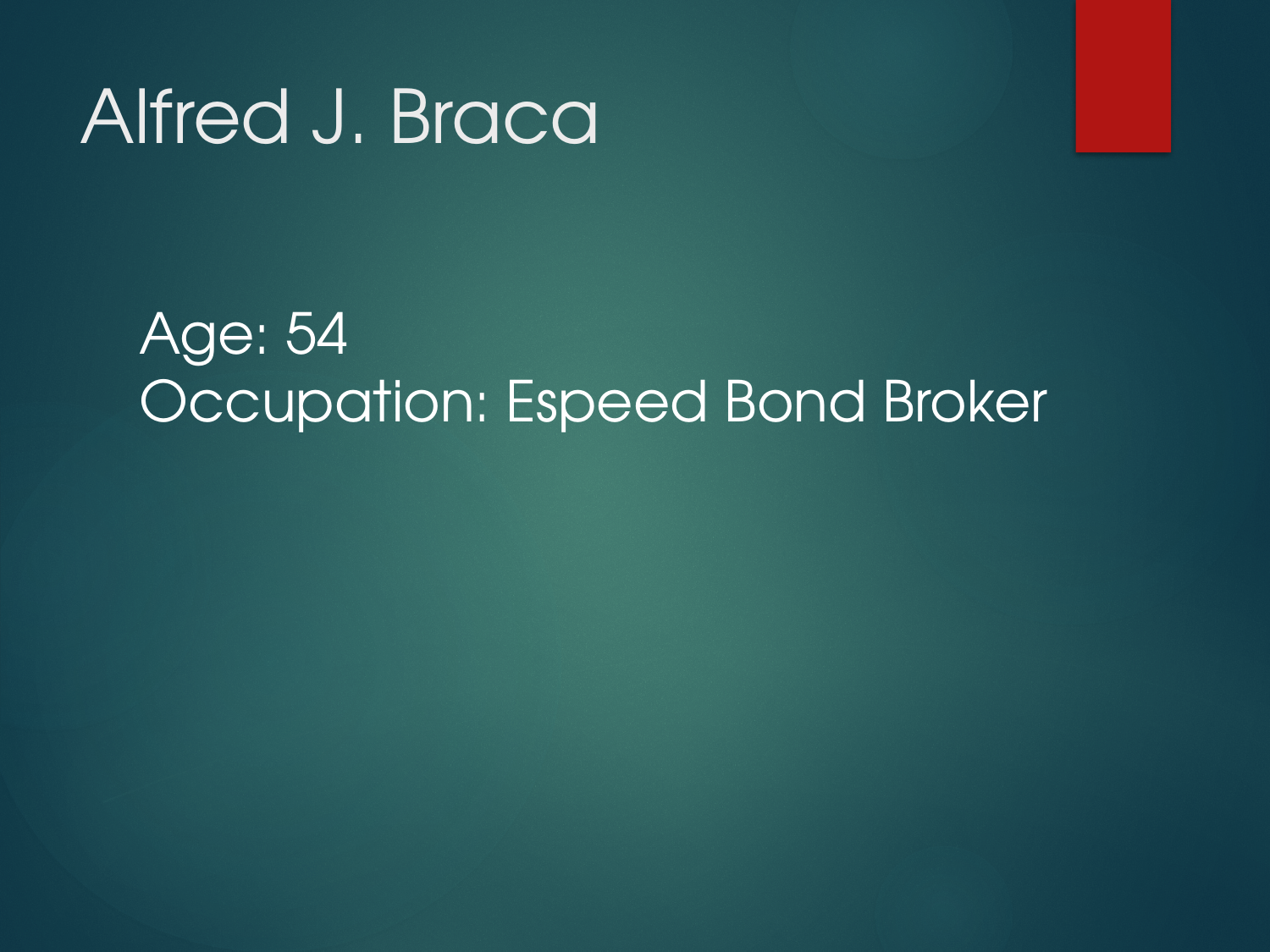

# Alfred J. Braca

Age: 54
Occupation: Espeed Bond Broker